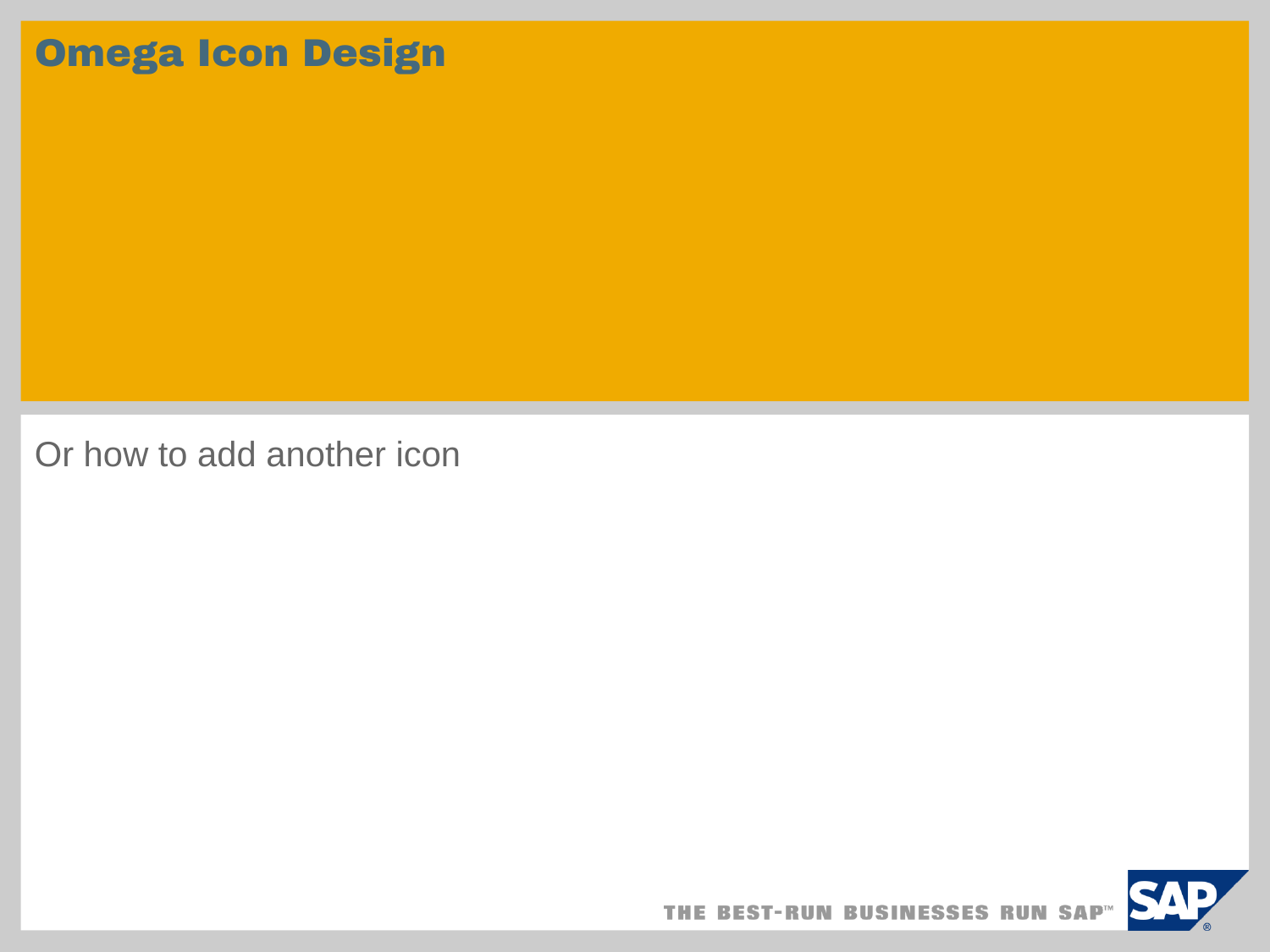

# Omega Icon Design
Or how to add another icon